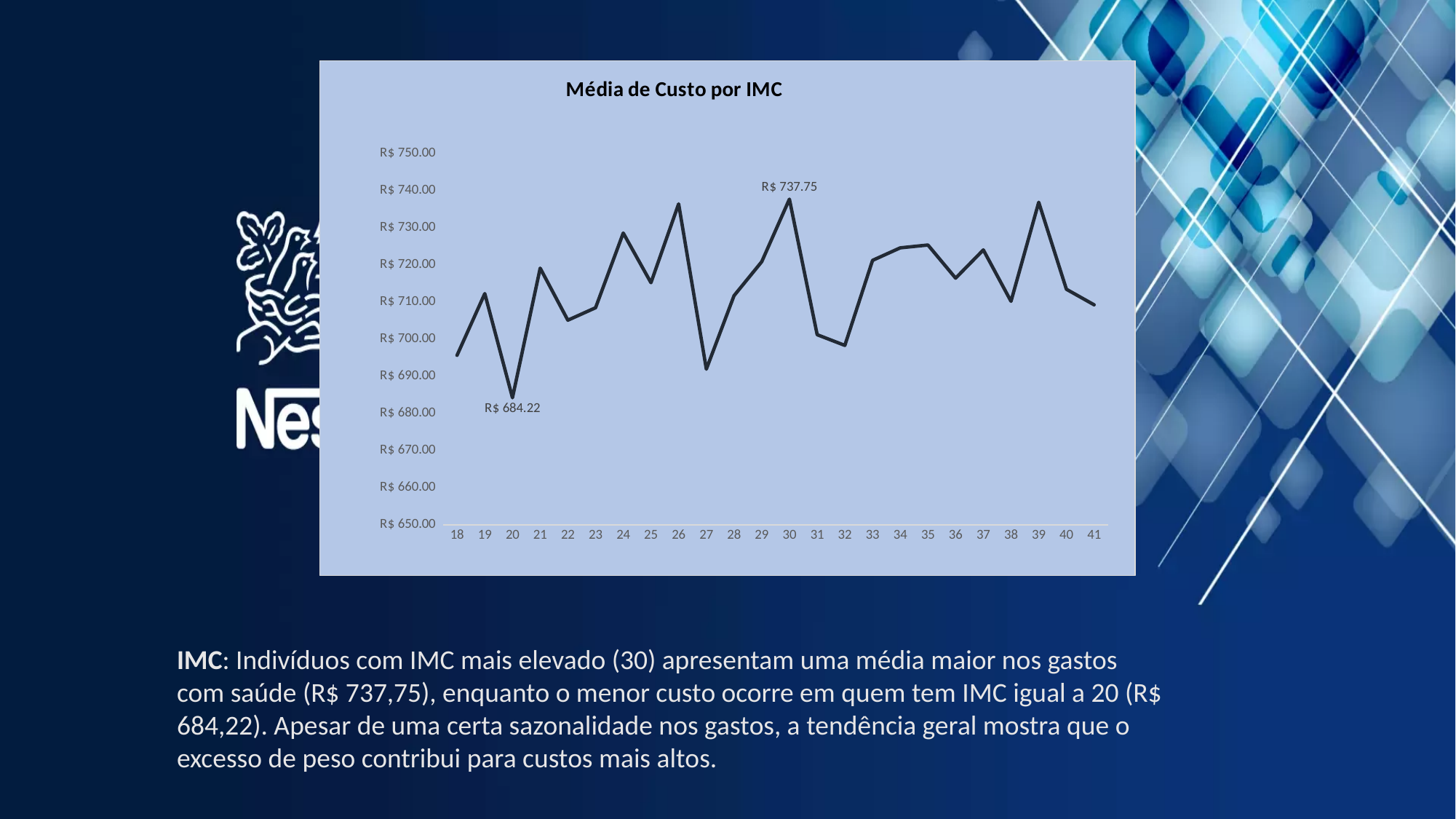

### Chart: Média de Custo por IMC

| Category | Total |
|---|---|
| 18 | 695.6538461538462 |
| 19 | 712.290909090909 |
| 20 | 684.219512195122 |
| 21 | 719.1458333333334 |
| 22 | 705.1111111111111 |
| 23 | 708.4833333333333 |
| 24 | 728.6140350877193 |
| 25 | 715.2173913043479 |
| 26 | 736.4642857142857 |
| 27 | 691.925925925926 |
| 28 | 711.7333333333333 |
| 29 | 720.8888888888889 |
| 30 | 737.7457627118644 |
| 31 | 701.2142857142857 |
| 32 | 698.3275862068965 |
| 33 | 721.25 |
| 34 | 724.6170212765958 |
| 35 | 725.3859649122807 |
| 36 | 716.4528301886793 |
| 37 | 724.06 |
| 38 | 710.2063492063492 |
| 39 | 736.90625 |
| 40 | 713.4677419354839 |
| 41 | 709.271186440678 |
IMC: Indivíduos com IMC mais elevado (30) apresentam uma média maior nos gastos com saúde (R$ 737,75), enquanto o menor custo ocorre em quem tem IMC igual a 20 (R$ 684,22). Apesar de uma certa sazonalidade nos gastos, a tendência geral mostra que o excesso de peso contribui para custos mais altos.